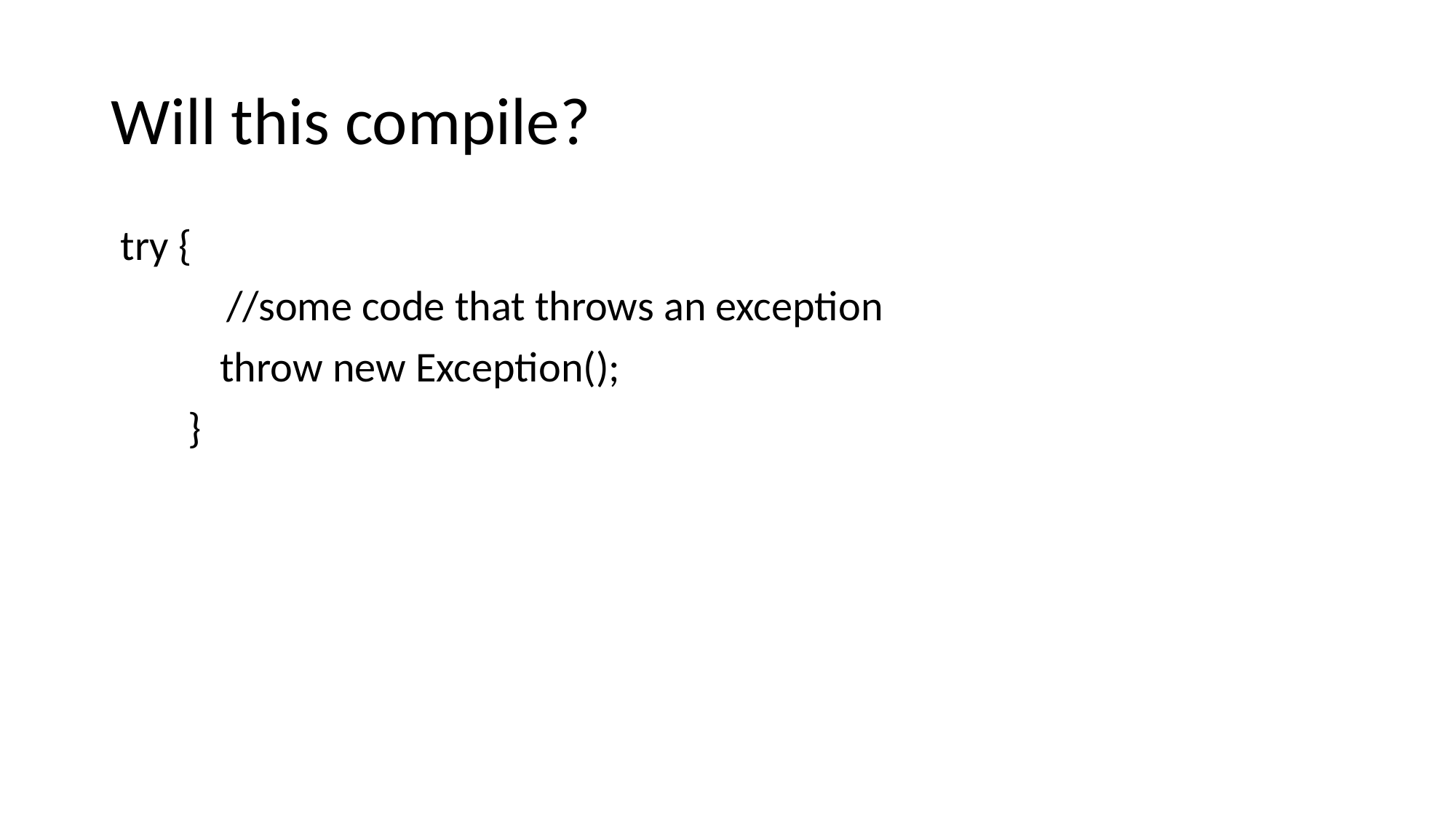

# Will this compile?
 try {
            //some code that throws an exception
	throw new Exception();
        }